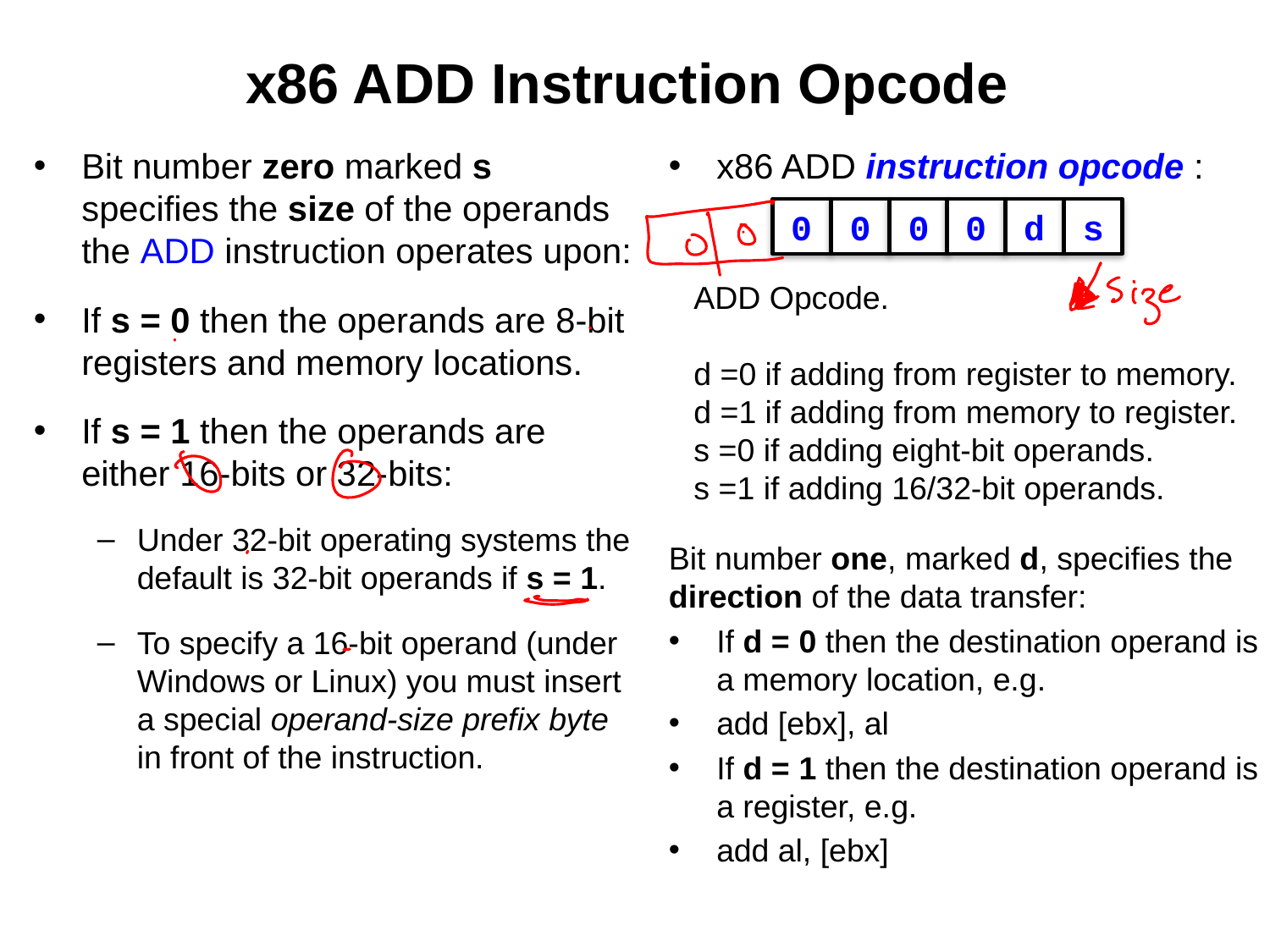

# x86 ADD Instruction Opcode
Bit number zero marked s specifies the size of the operands the ADD instruction operates upon:
If s = 0 then the operands are 8-bit registers and memory locations.
If s = 1 then the operands are either 16-bits or 32-bits:
Under 32-bit operating systems the default is 32-bit operands if s = 1.
To specify a 16-bit operand (under Windows or Linux) you must insert a special operand-size prefix byte in front of the instruction.
x86 ADD instruction opcode :

Bit number one, marked d, specifies the direction of the data transfer:
If d = 0 then the destination operand is a memory location, e.g.
add [ebx], al
If d = 1 then the destination operand is a register, e.g.
add al, [ebx]
0
0
0
0
d
s
ADD Opcode.

d =0 if adding from register to memory.
d =1 if adding from memory to register.
s =0 if adding eight-bit operands.
s =1 if adding 16/32-bit operands.